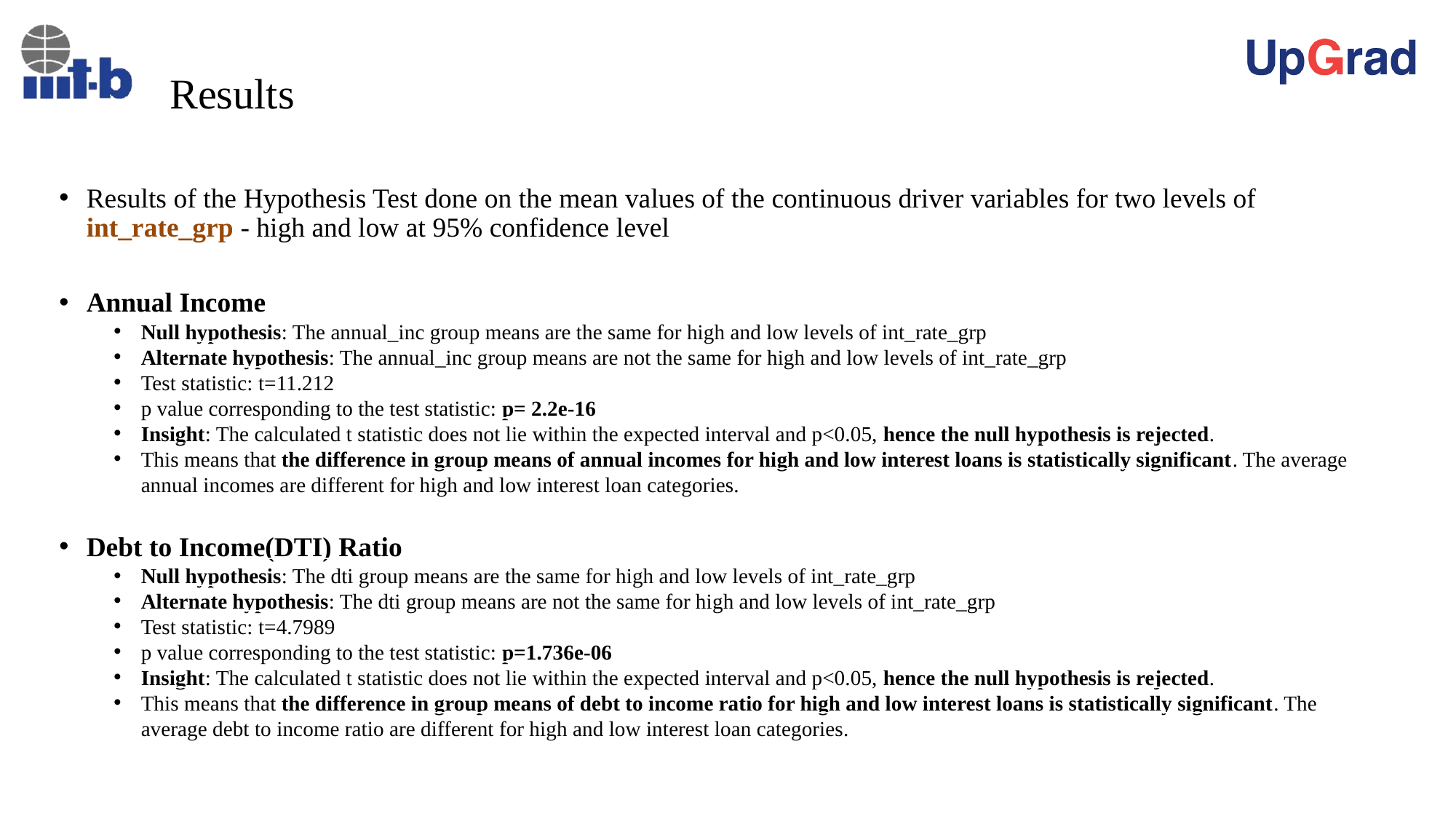

Results
Results of the Hypothesis Test done on the mean values of the continuous driver variables for two levels of int_rate_grp - high and low at 95% confidence level

Annual Income
Null hypothesis: The annual_inc group means are the same for high and low levels of int_rate_grp
Alternate hypothesis: The annual_inc group means are not the same for high and low levels of int_rate_grp
Test statistic: t=11.212
p value corresponding to the test statistic: p= 2.2e-16
Insight: The calculated t statistic does not lie within the expected interval and p<0.05, hence the null hypothesis is rejected.
This means that the difference in group means of annual incomes for high and low interest loans is statistically significant. The average annual incomes are different for high and low interest loan categories.

Debt to Income(DTI) Ratio
Null hypothesis: The dti group means are the same for high and low levels of int_rate_grp
Alternate hypothesis: The dti group means are not the same for high and low levels of int_rate_grp
Test statistic: t=4.7989
p value corresponding to the test statistic: p=1.736e-06
Insight: The calculated t statistic does not lie within the expected interval and p<0.05, hence the null hypothesis is rejected.
This means that the difference in group means of debt to income ratio for high and low interest loans is statistically significant. The average debt to income ratio are different for high and low interest loan categories.